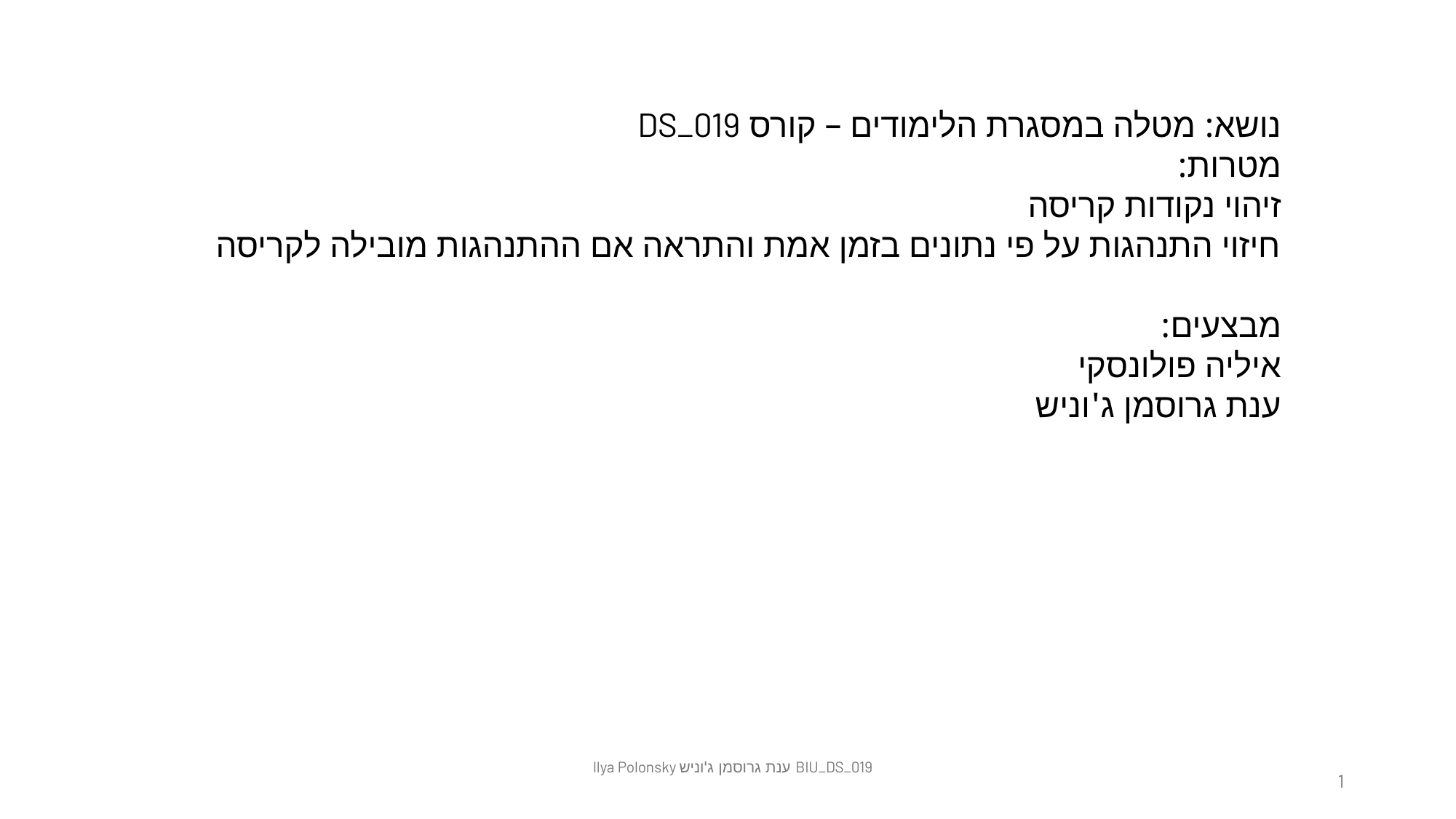

נושא: מטלה במסגרת הלימודים – קורס DS_019
מטרות:
	זיהוי נקודות קריסה
	חיזוי התנהגות על פי נתונים בזמן אמת והתראה אם ההתנהגות מובילה לקריסה

מבצעים:
	איליה פולונסקי
	ענת גרוסמן ג'וניש
Ilya Polonsky ענת גרוסמן ג'וניש BIU_DS_019
1